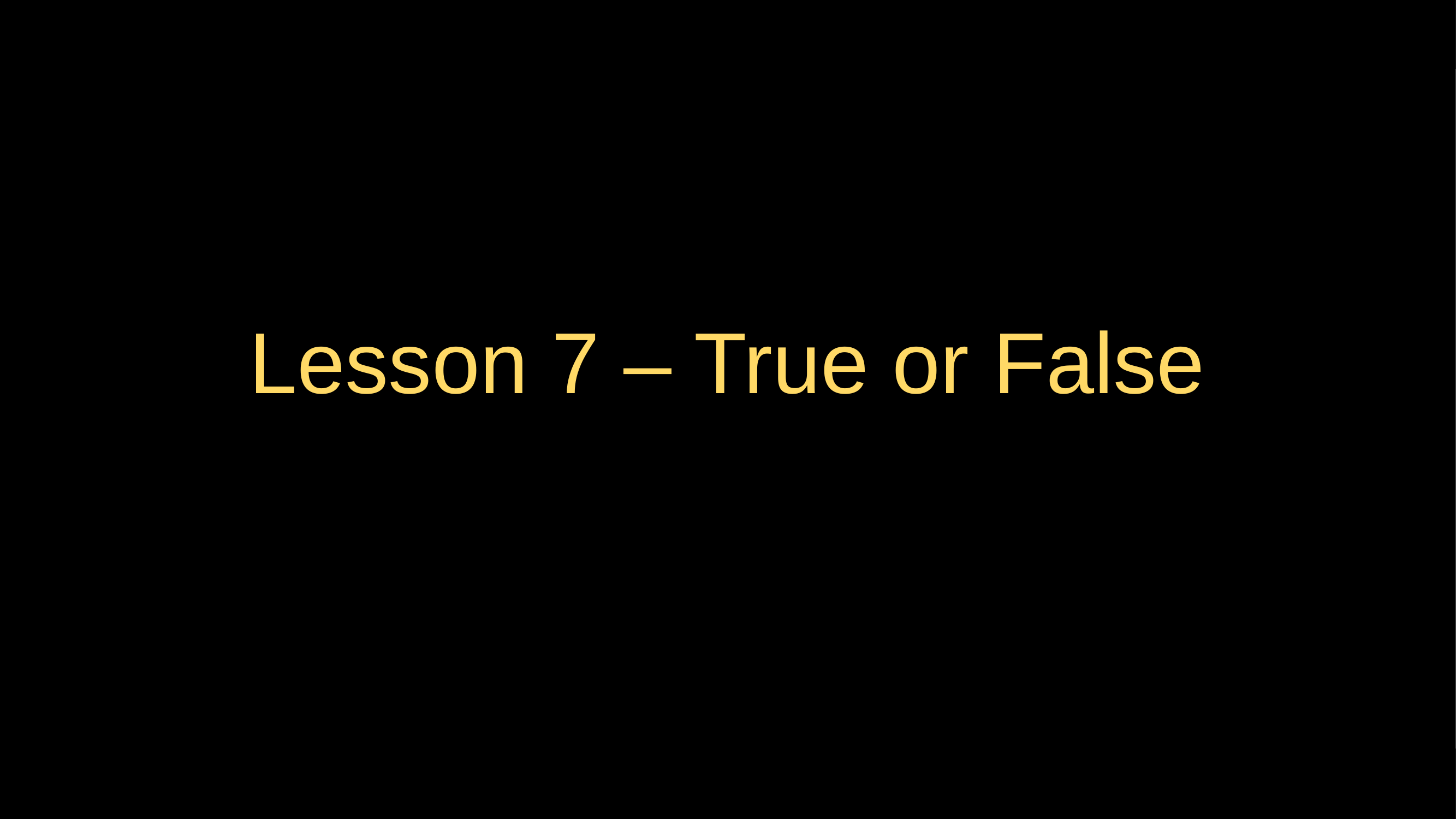

# Lesson 7 – True or False